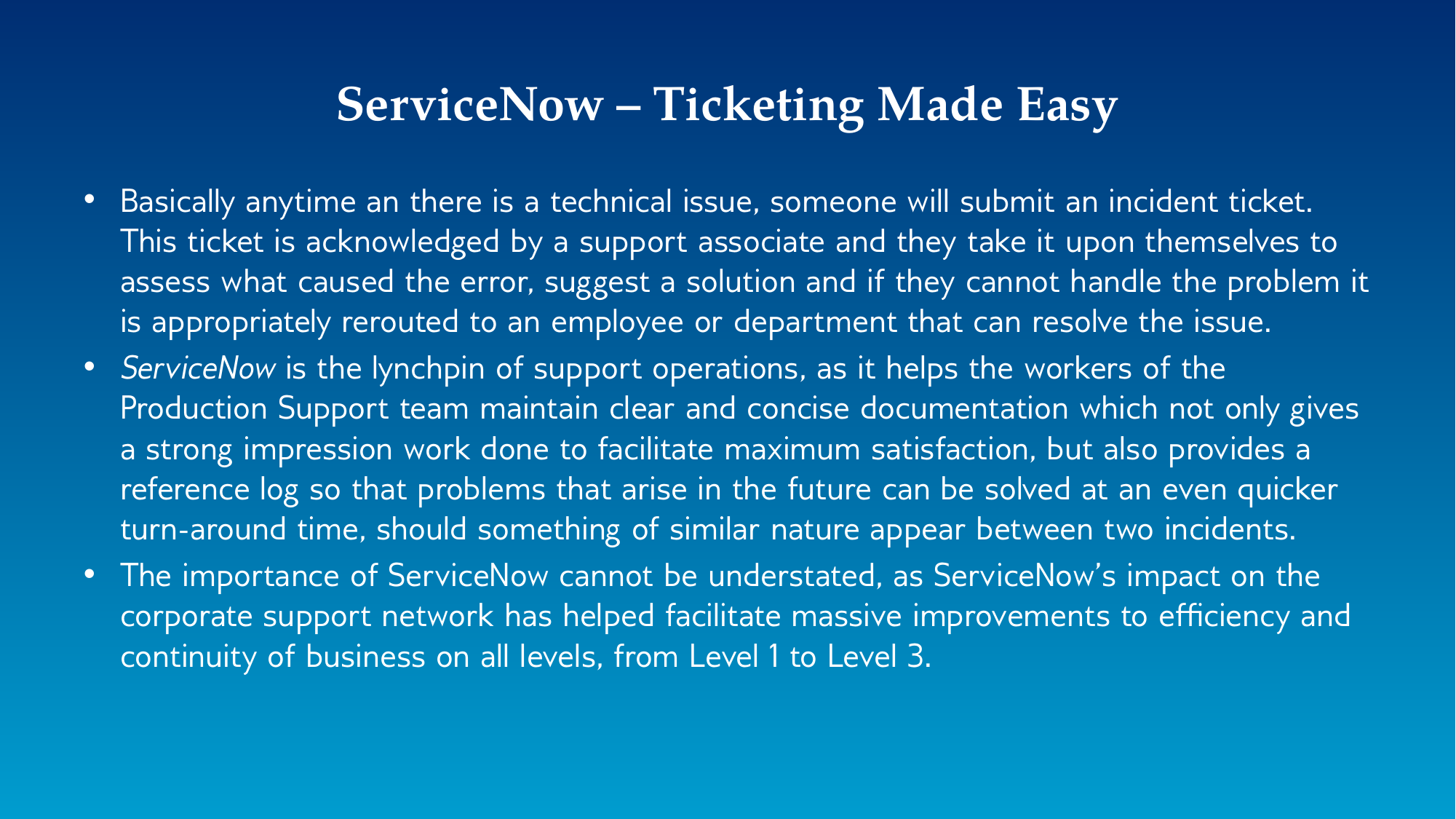

# ServiceNow – Ticketing Made Easy
Basically anytime an there is a technical issue, someone will submit an incident ticket. This ticket is acknowledged by a support associate and they take it upon themselves to assess what caused the error, suggest a solution and if they cannot handle the problem it is appropriately rerouted to an employee or department that can resolve the issue.
ServiceNow is the lynchpin of support operations, as it helps the workers of the Production Support team maintain clear and concise documentation which not only gives a strong impression work done to facilitate maximum satisfaction, but also provides a reference log so that problems that arise in the future can be solved at an even quicker turn-around time, should something of similar nature appear between two incidents.
The importance of ServiceNow cannot be understated, as ServiceNow’s impact on the corporate support network has helped facilitate massive improvements to efficiency and continuity of business on all levels, from Level 1 to Level 3.